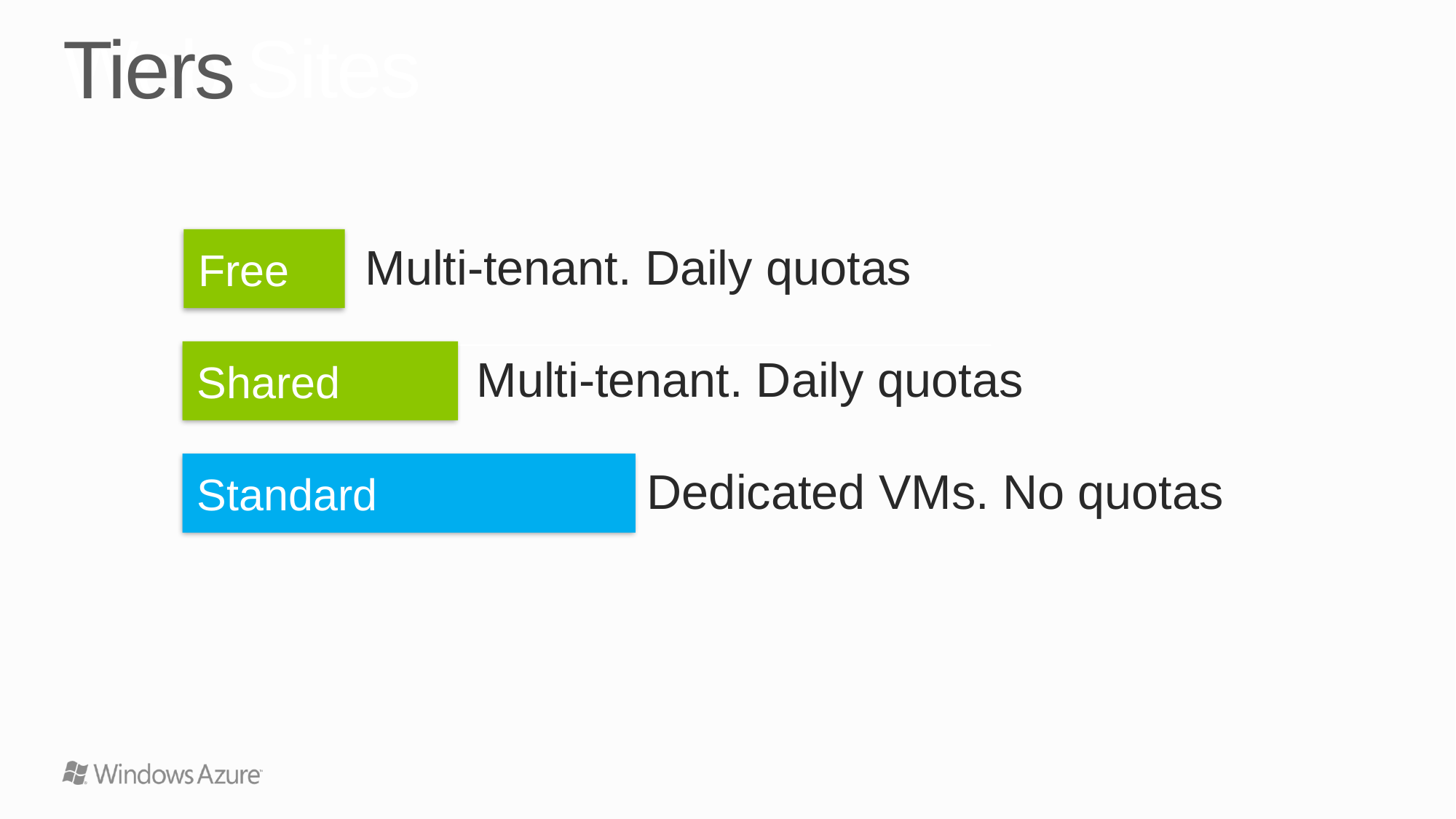

# Web Sites
Tiers
Free
Multi-tenant. Daily quotas
Shared
Multi-tenant. Daily quotas
Standard
Dedicated VMs. No quotas